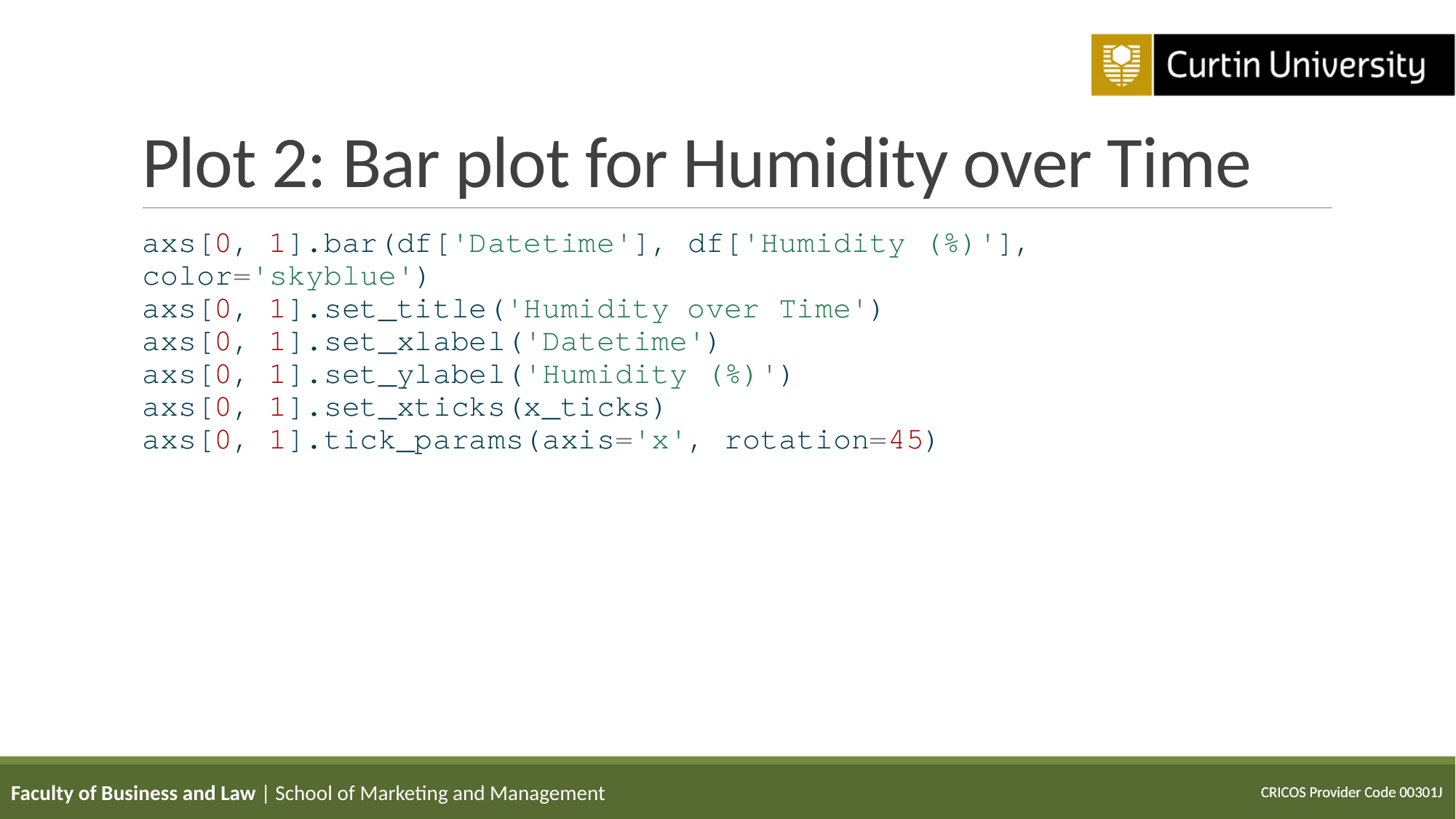

# Plot 2: Bar plot for Humidity over Time
axs[0, 1].bar(df['Datetime'], df['Humidity (%)'], color='skyblue')
axs[0, 1].set_title('Humidity over Time')
axs[0, 1].set_xlabel('Datetime')
axs[0, 1].set_ylabel('Humidity (%)')
axs[0, 1].set_xticks(x_ticks)
axs[0, 1].tick_params(axis='x', rotation=45)
Faculty of Business and Law | School of Marketing and Management